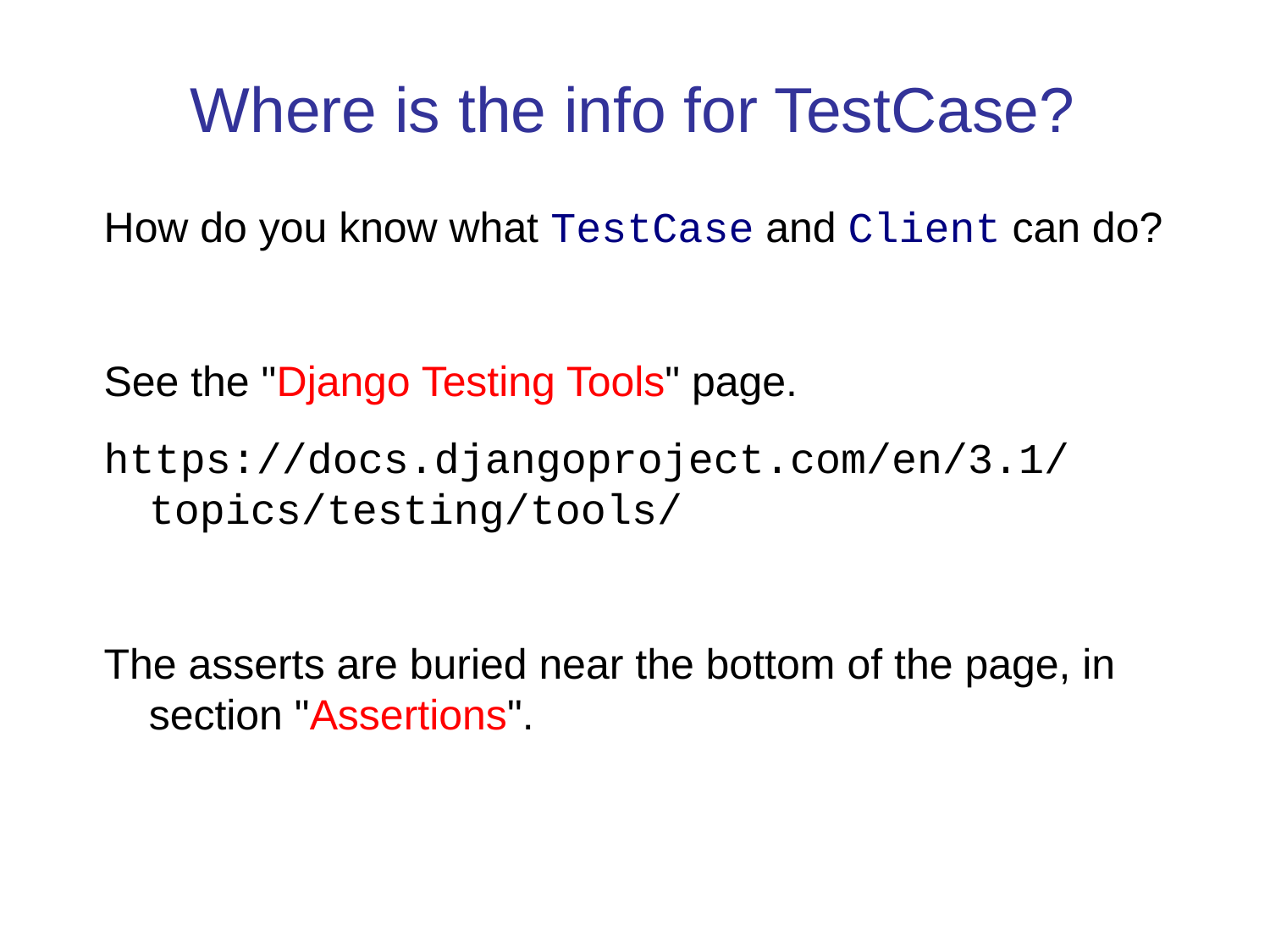

Where is the info for TestCase?
How do you know what TestCase and Client can do?

See the "Django Testing Tools" page.
https://docs.djangoproject.com/en/3.1/topics/testing/tools/

The asserts are buried near the bottom of the page, in section "Assertions".